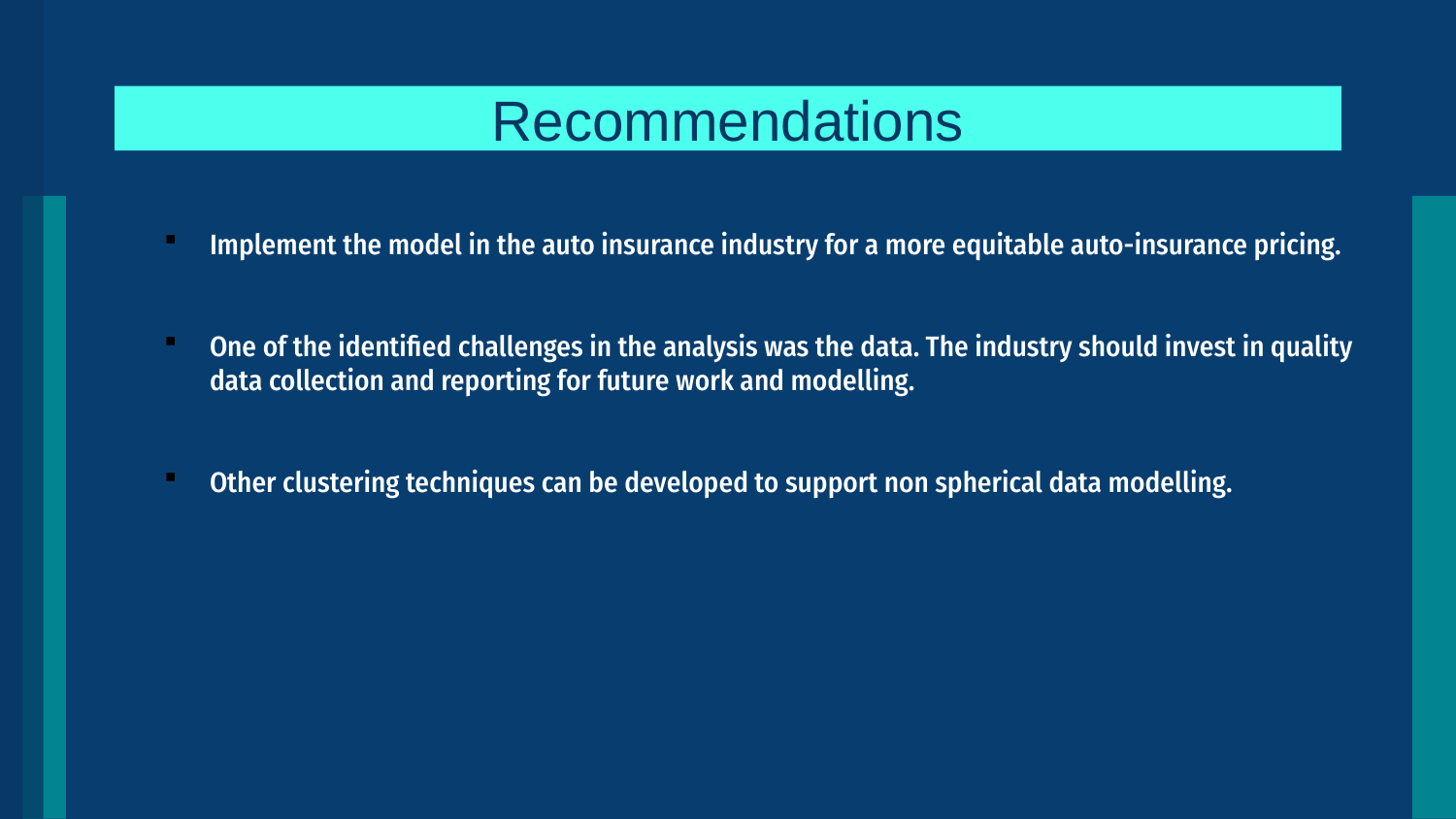

# Recommendations
Implement the model in the auto insurance industry for a more equitable auto-insurance pricing.

One of the identified challenges in the analysis was the data. The industry should invest in quality data collection and reporting for future work and modelling.

Other clustering techniques can be developed to support non spherical data modelling.